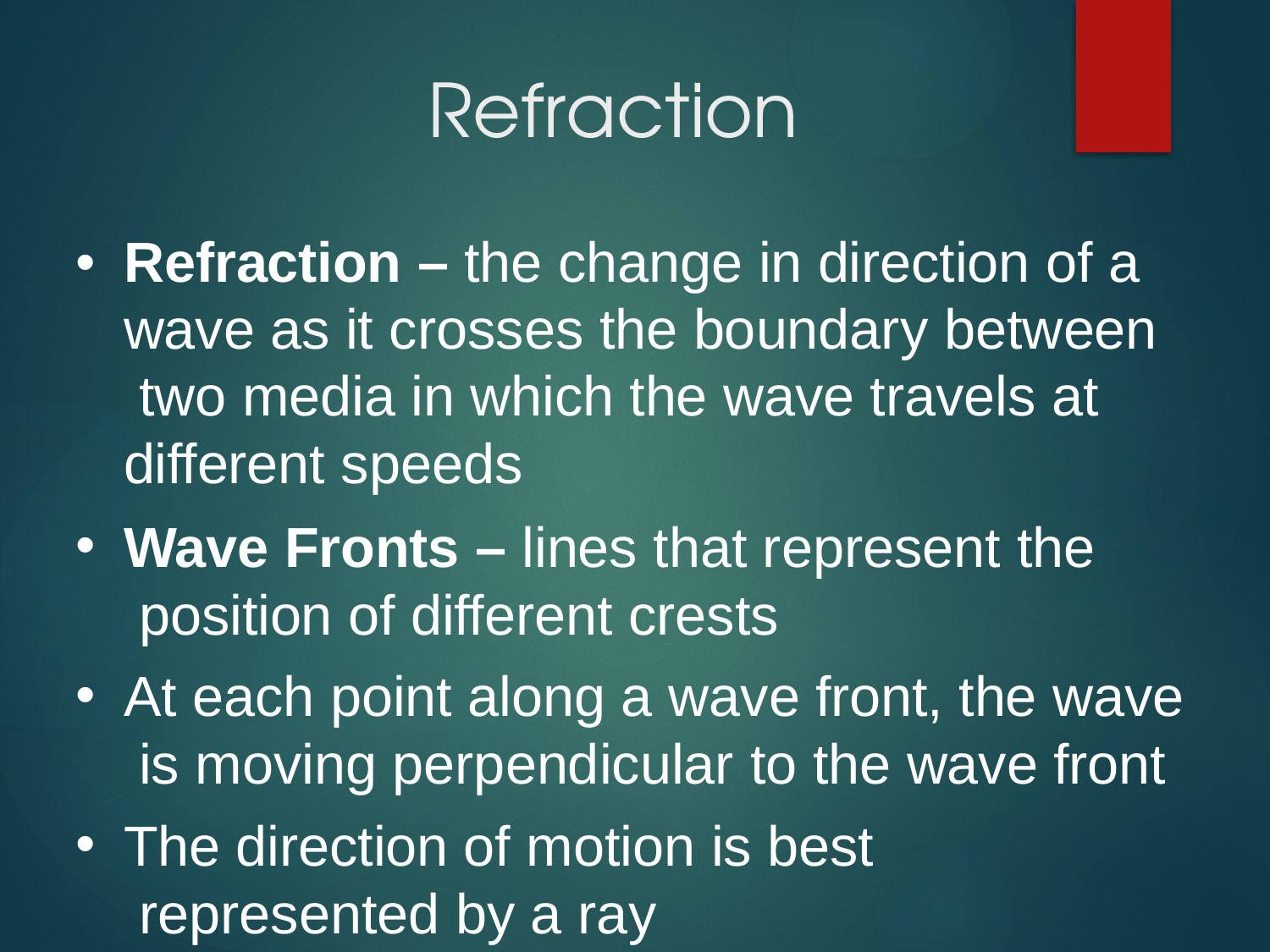

# Refraction
Refraction – the change in direction of a  wave as it crosses the boundary between  two media in which the wave travels at  different speeds
Wave Fronts – lines that represent the  position of different crests
At each point along a wave front, the wave  is moving perpendicular to the wave front
The direction of motion is best  represented by a ray